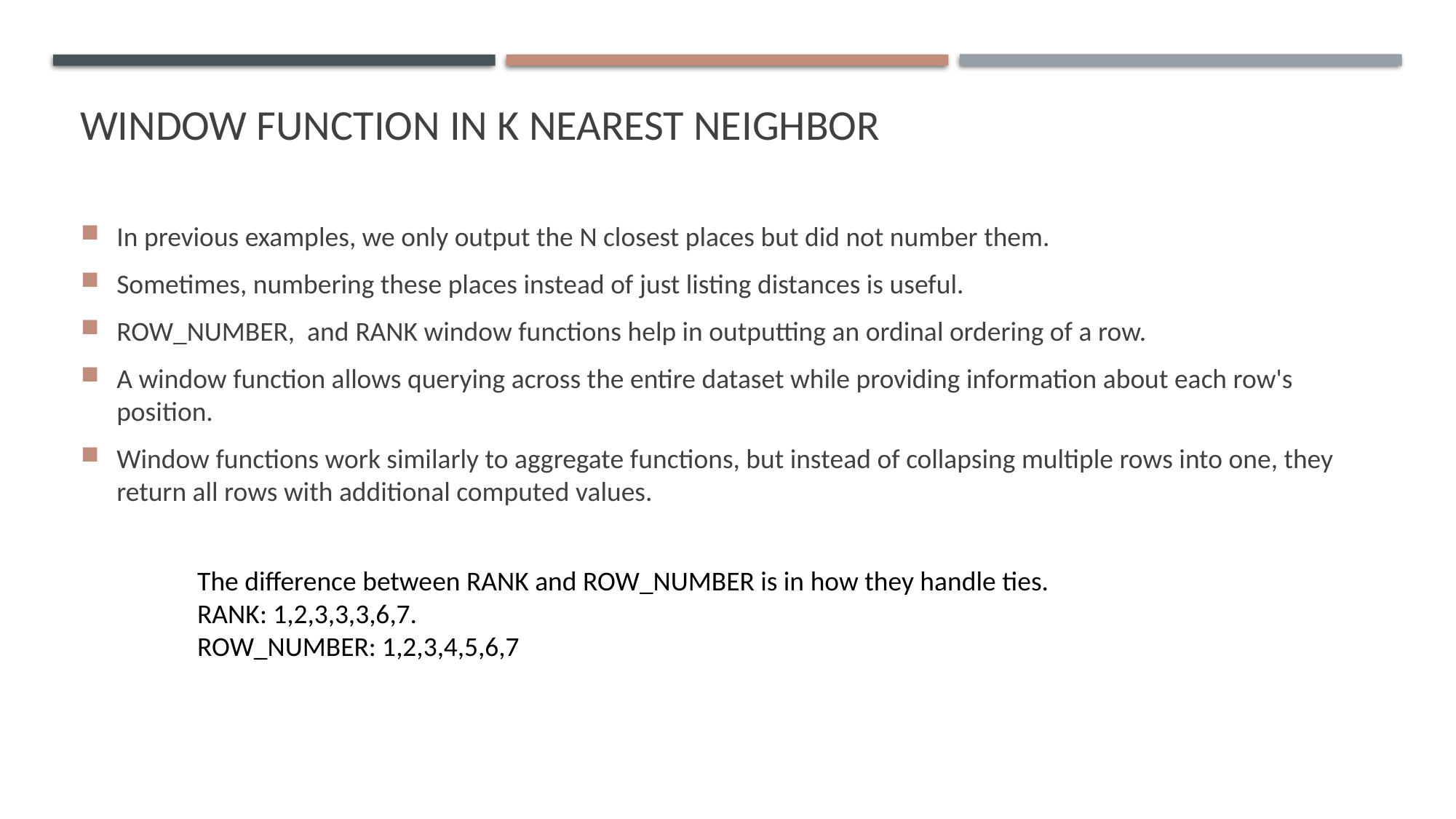

WINDOW FUNCTION IN K nearest neighbor
In previous examples, we only output the N closest places but did not number them.
Sometimes, numbering these places instead of just listing distances is useful.
ROW_NUMBER,  and RANK window functions help in outputting an ordinal ordering of a row.
A window function allows querying across the entire dataset while providing information about each row's position.
Window functions work similarly to aggregate functions, but instead of collapsing multiple rows into one, they return all rows with additional computed values.
The difference between RANK and ROW_NUMBER is in how they handle ties.
RANK: 1,2,3,3,3,6,7.
ROW_NUMBER: 1,2,3,4,5,6,7